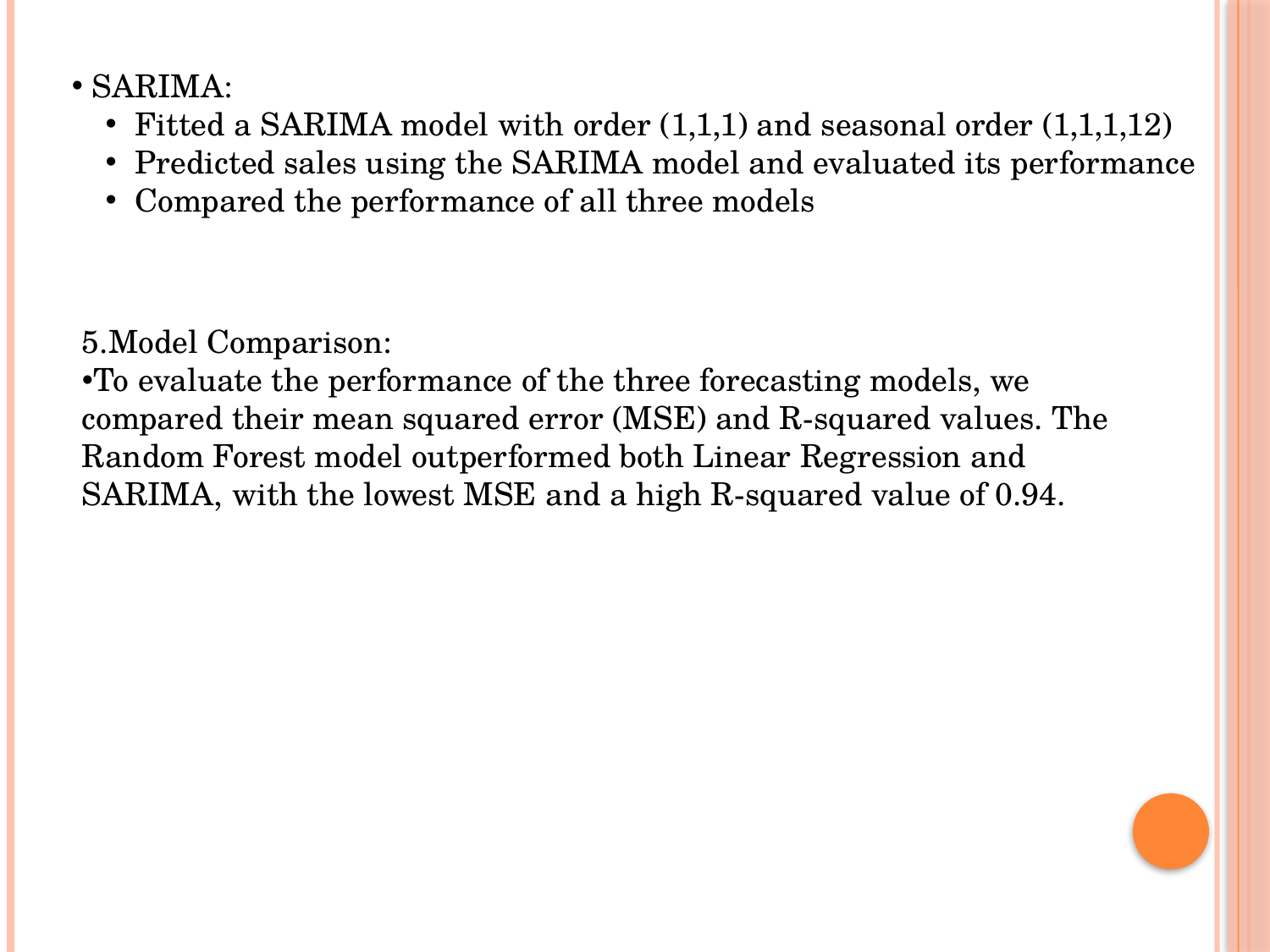

SARIMA:
Fitted a SARIMA model with order (1,1,1) and seasonal order (1,1,1,12)
Predicted sales using the SARIMA model and evaluated its performance
Compared the performance of all three models
5.Model Comparison:
To evaluate the performance of the three forecasting models, we compared their mean squared error (MSE) and R-squared values. The Random Forest model outperformed both Linear Regression and SARIMA, with the lowest MSE and a high R-squared value of 0.94.